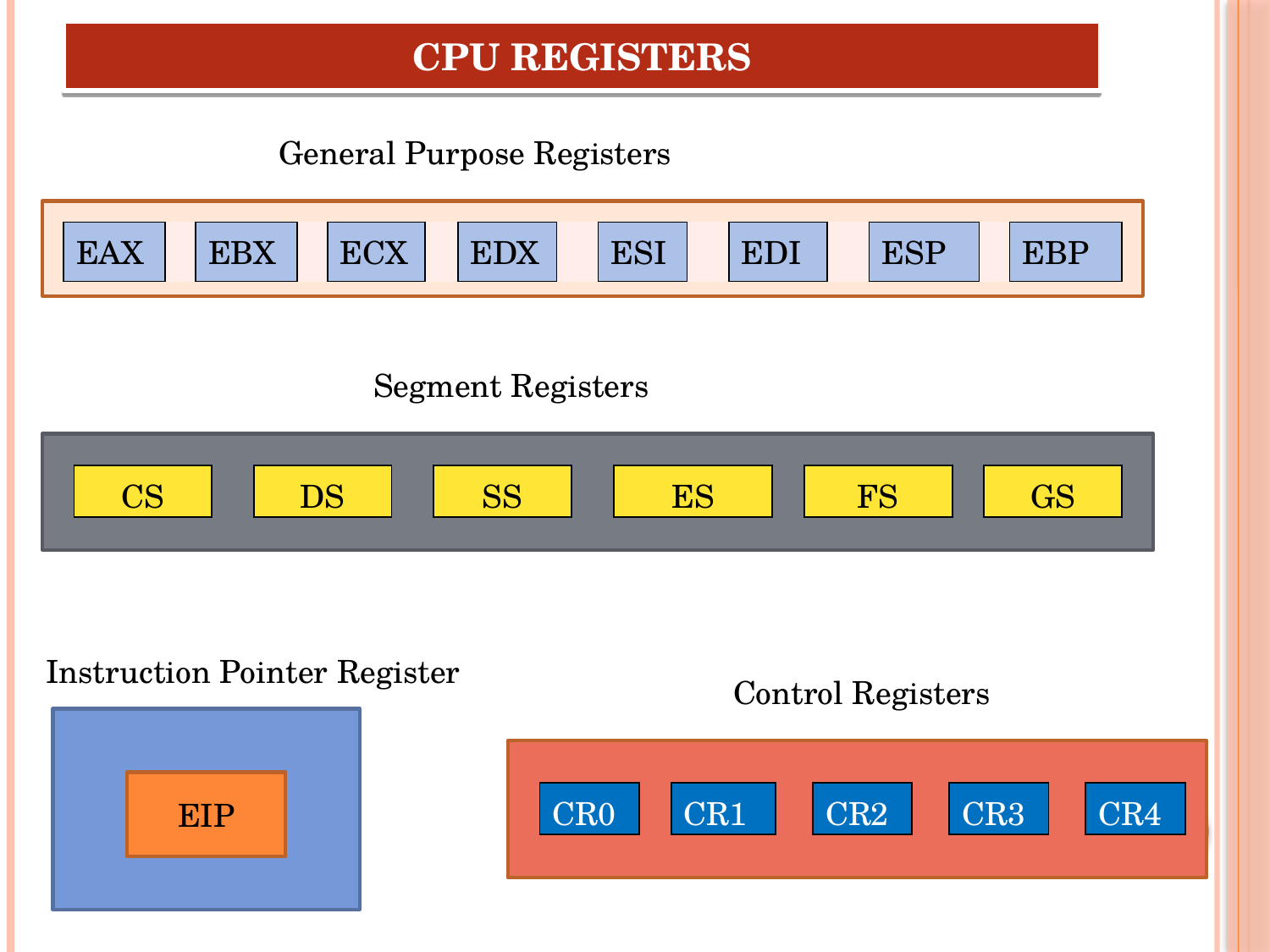

CPU REGISTERS
General Purpose Registers

| EAX |  | EBX |  | ECX |  | EDX |  | ESI |  | EDI |  | ESP |  | EBP |
| --- | --- | --- | --- | --- | --- | --- | --- | --- | --- | --- | --- | --- | --- | --- |
Segment Registers

| CS |  | DS |  | SS |  | ES |  | FS |  | GS |
| --- | --- | --- | --- | --- | --- | --- | --- | --- | --- | --- |
Instruction Pointer Register
Control Registers

EIP
| CR0 |  | CR1 |  | CR2 |  | CR3 |  | CR4 |
| --- | --- | --- | --- | --- | --- | --- | --- | --- |